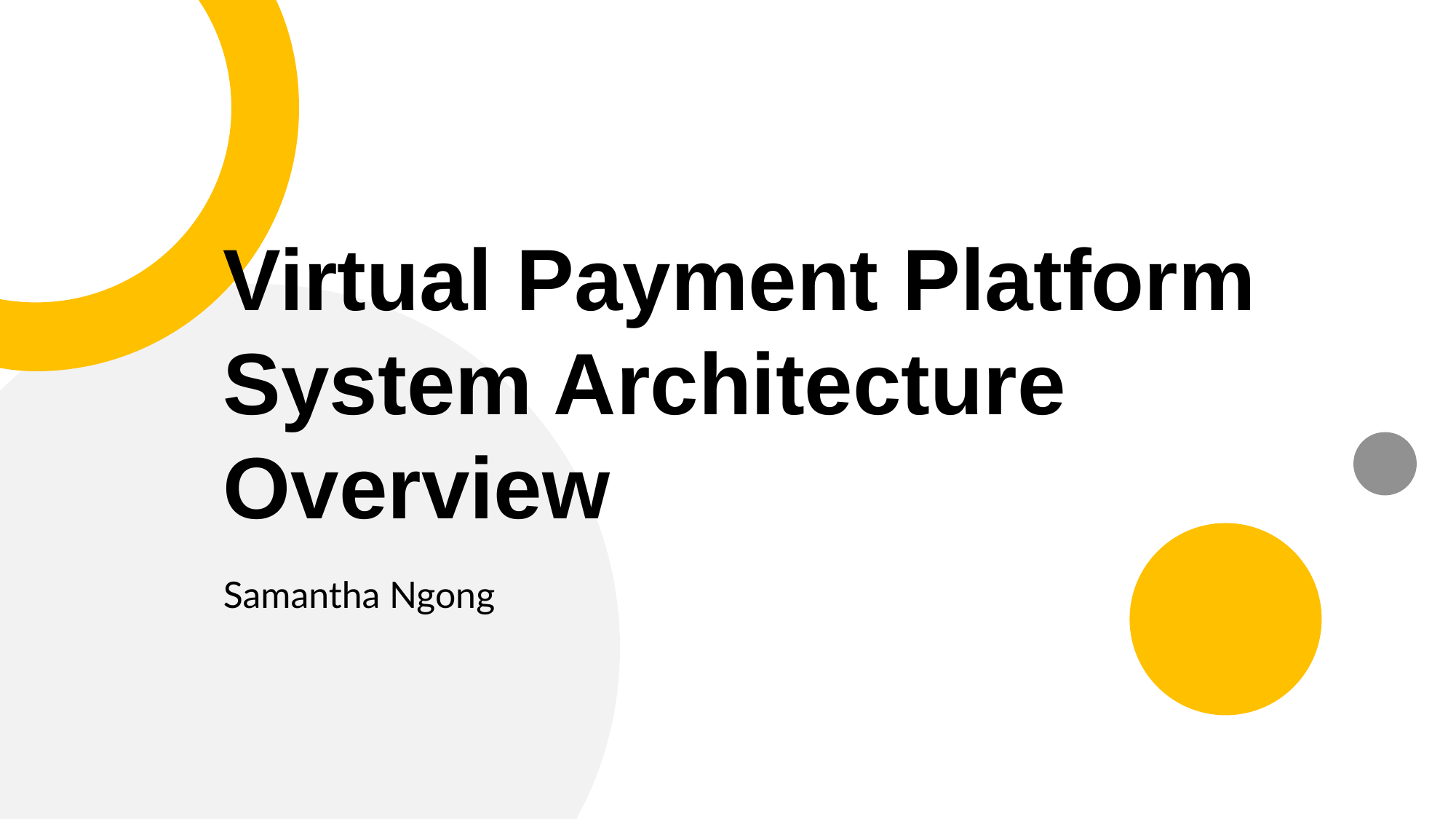

# Virtual Payment Platform System Architecture Overview
Samantha Ngong